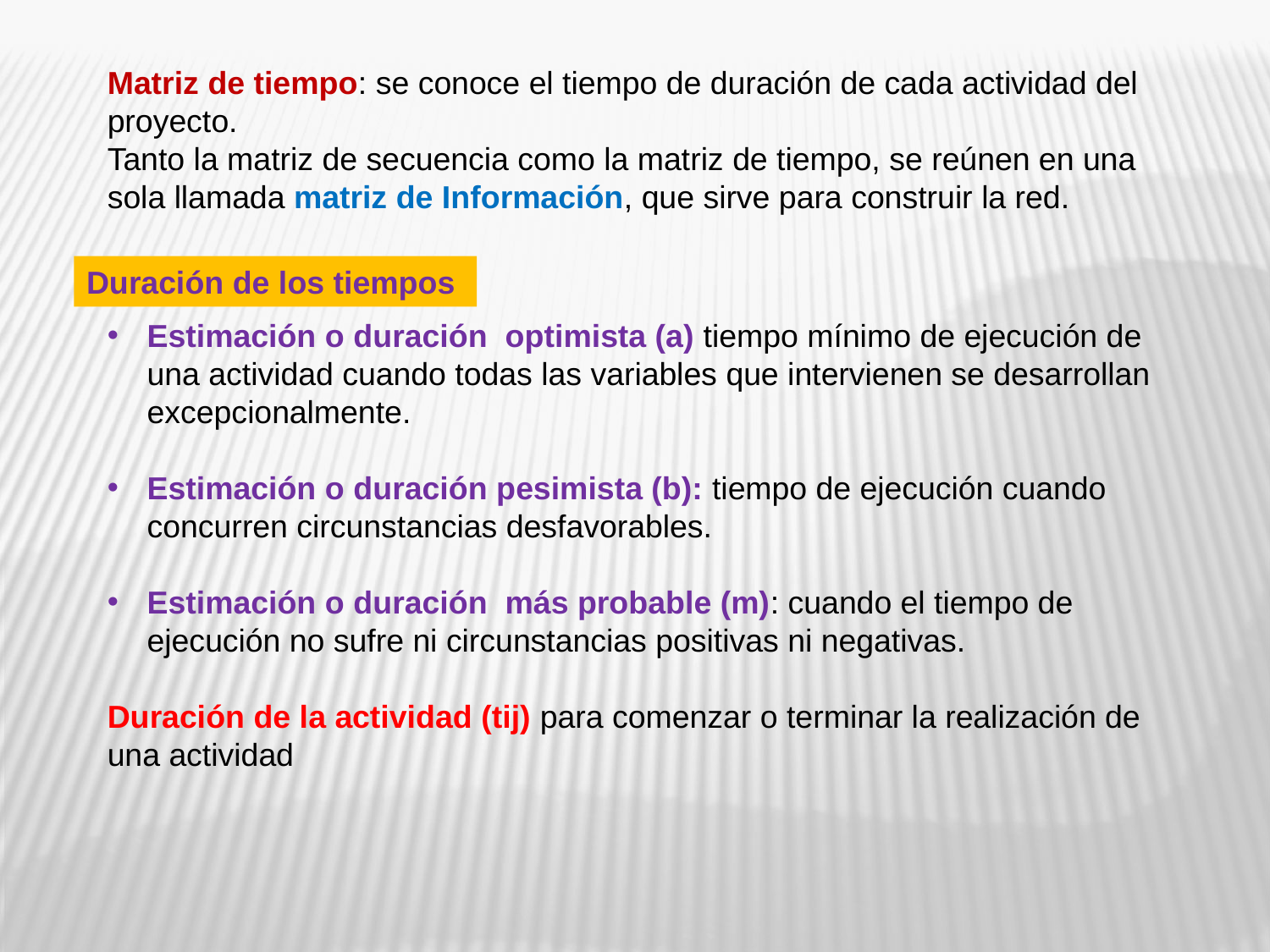

Matriz de tiempo: se conoce el tiempo de duración de cada actividad del proyecto.
Tanto la matriz de secuencia como la matriz de tiempo, se reúnen en una sola llamada matriz de Información, que sirve para construir la red.
Duración de los tiempos
Estimación o duración  optimista (a) tiempo mínimo de ejecución de una actividad cuando todas las variables que intervienen se desarrollan excepcionalmente.

Estimación o duración pesimista (b): tiempo de ejecución cuando  concurren circunstancias desfavorables.

Estimación o duración  más probable (m): cuando el tiempo de ejecución no sufre ni circunstancias positivas ni negativas.

Duración de la actividad (tij) para comenzar o terminar la realización de una actividad